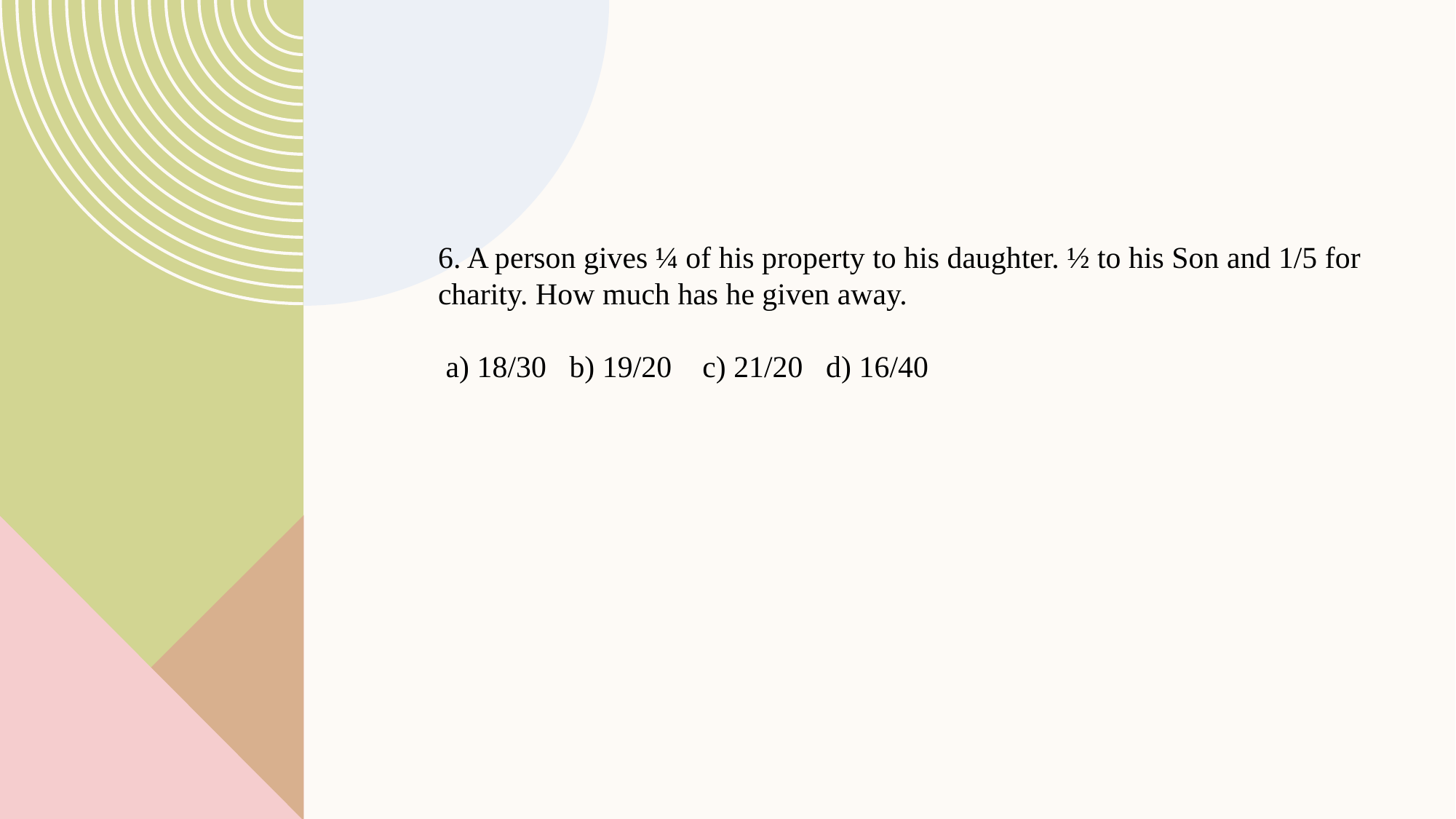

6. A person gives ¼ of his property to his daughter. ½ to his Son and 1/5 for charity. How much has he given away.

 a) 18/30   b) 19/20    c) 21/20   d) 16/40